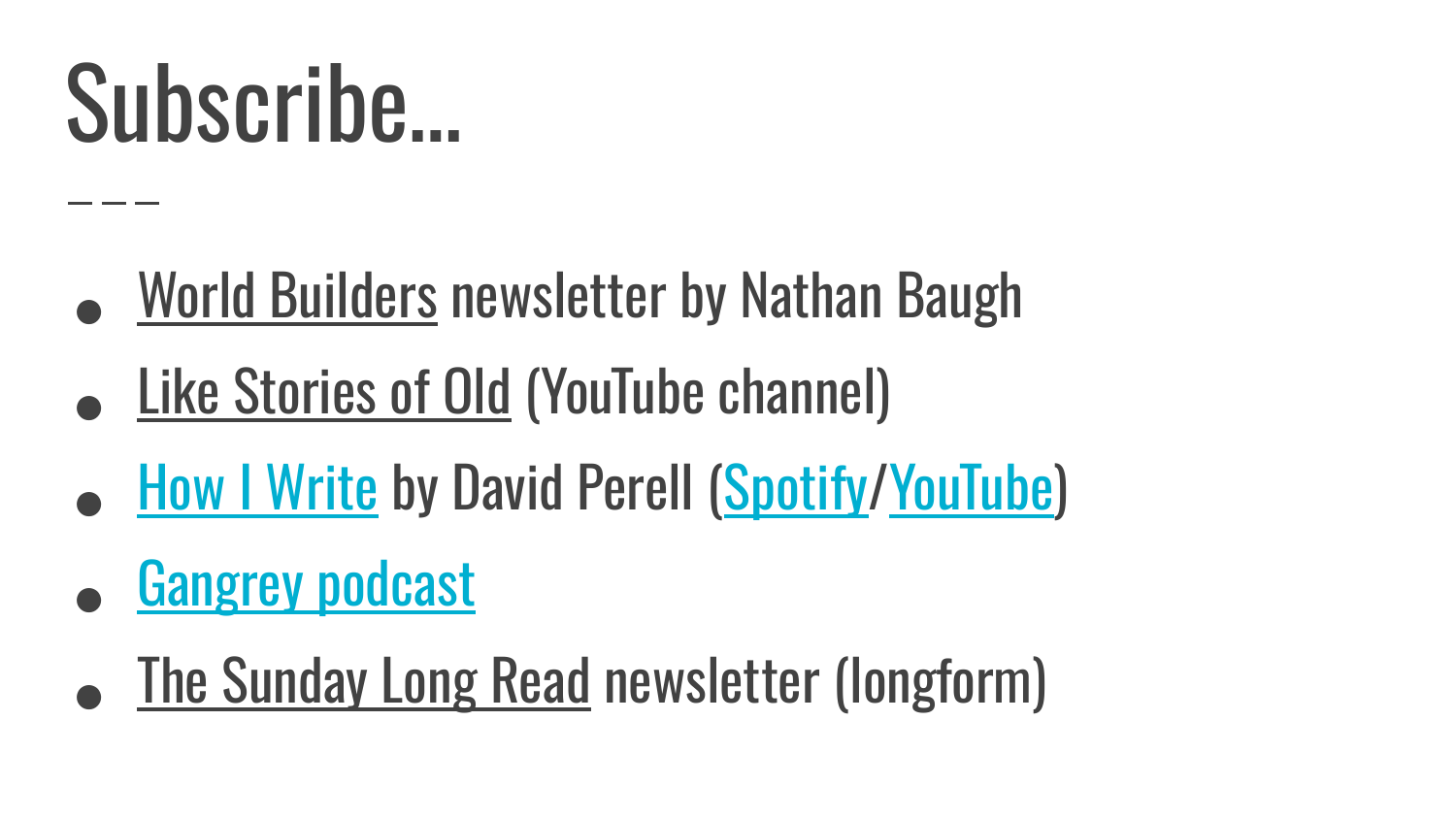

# Subscribe…
World Builders newsletter by Nathan Baugh
Like Stories of Old (YouTube channel)
How I Write by David Perell (Spotify/YouTube)
Gangrey podcast
The Sunday Long Read newsletter (longform)